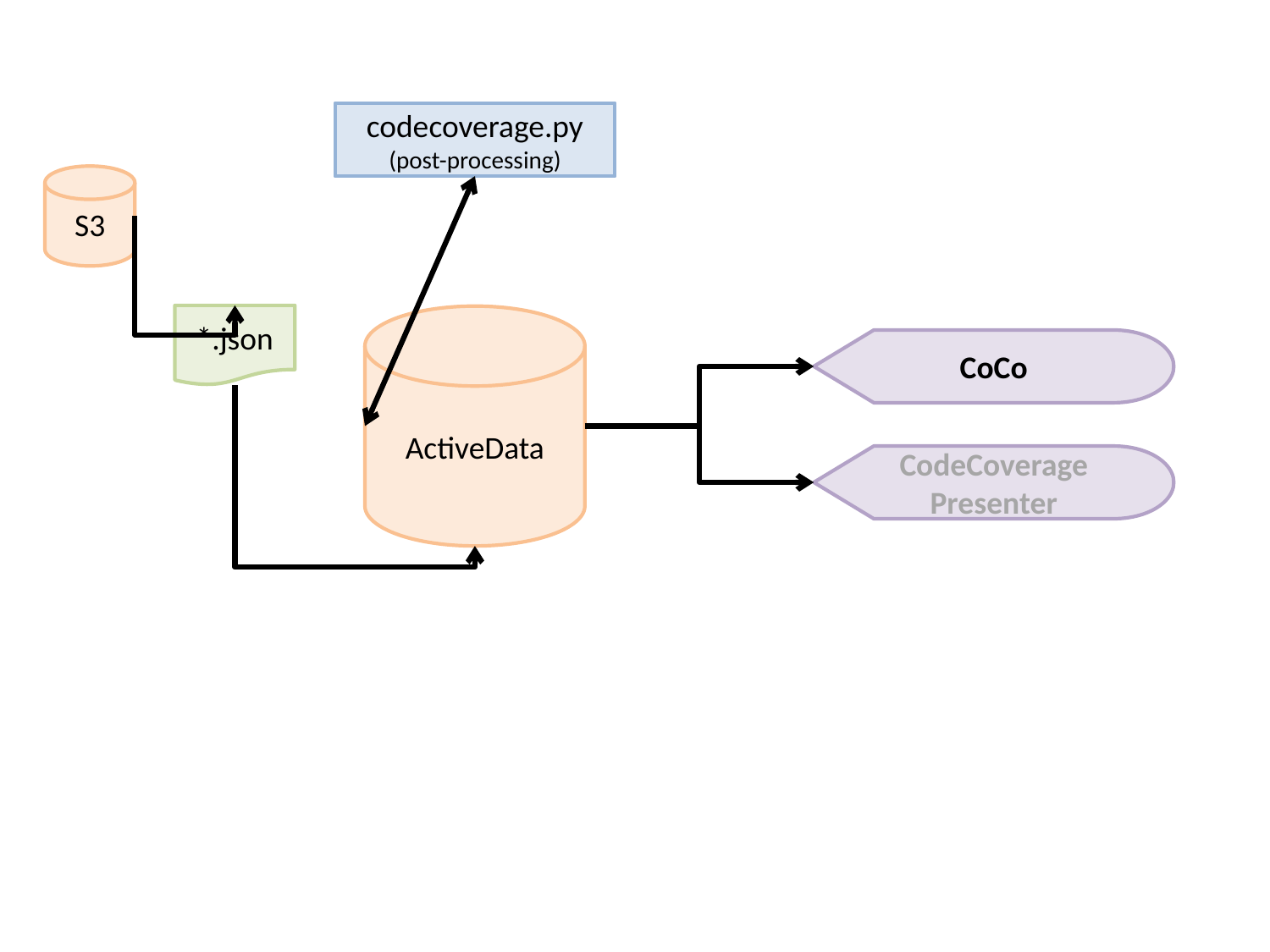

codecoverage.py
(post-processing)
S3
*.json
ActiveData
CoCo
CodeCoverage
Presenter